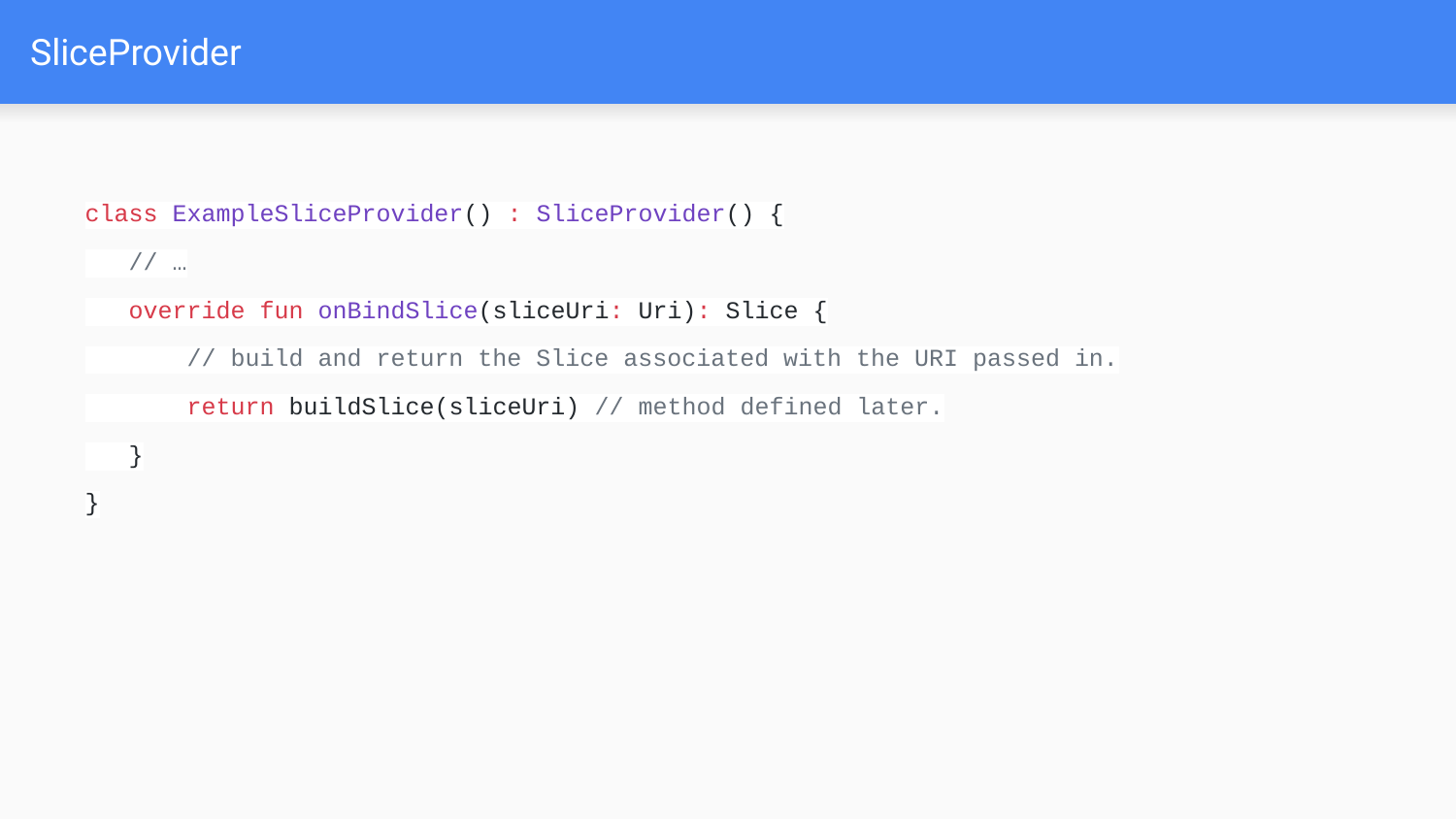

# SliceProvider
class ExampleSliceProvider() : SliceProvider() {
   // …
   override fun onBindSlice(sliceUri: Uri): Slice {
       // build and return the Slice associated with the URI passed in.
       return buildSlice(sliceUri) // method defined later.
   }
}